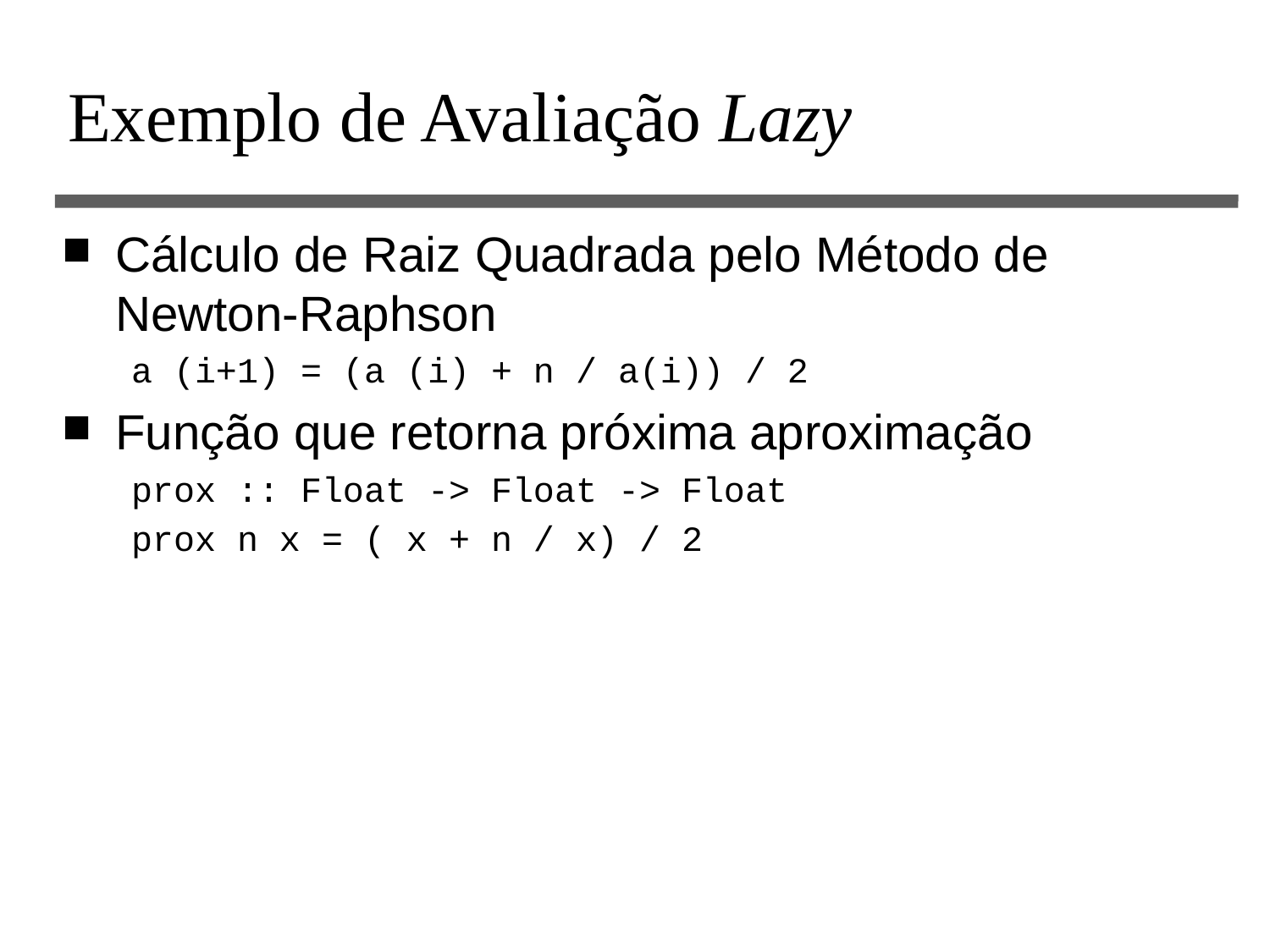

# Exemplo de Avaliação Lazy
Cálculo de Raiz Quadrada pelo Método de Newton-Raphson
a (i+1) = (a (i) + n / a(i)) / 2
Função que retorna próxima aproximação
prox :: Float -> Float -> Float
prox n x = ( x + n / x) / 2